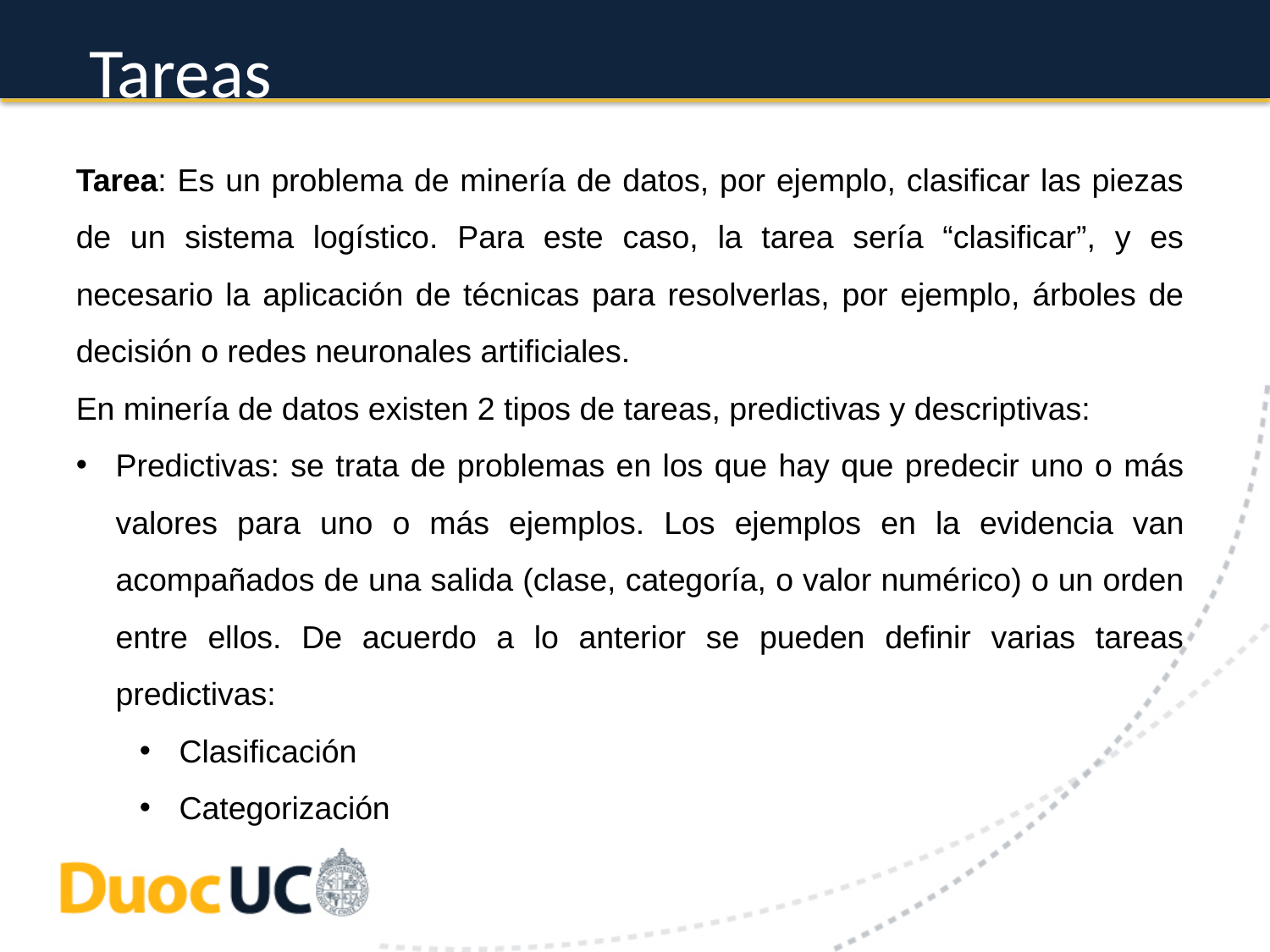

# Tareas
Tarea: Es un problema de minería de datos, por ejemplo, clasificar las piezas de un sistema logístico. Para este caso, la tarea sería “clasificar”, y es necesario la aplicación de técnicas para resolverlas, por ejemplo, árboles de decisión o redes neuronales artificiales.
En minería de datos existen 2 tipos de tareas, predictivas y descriptivas:
Predictivas: se trata de problemas en los que hay que predecir uno o más valores para uno o más ejemplos. Los ejemplos en la evidencia van acompañados de una salida (clase, categoría, o valor numérico) o un orden entre ellos. De acuerdo a lo anterior se pueden definir varias tareas predictivas:
Clasificación
Categorización